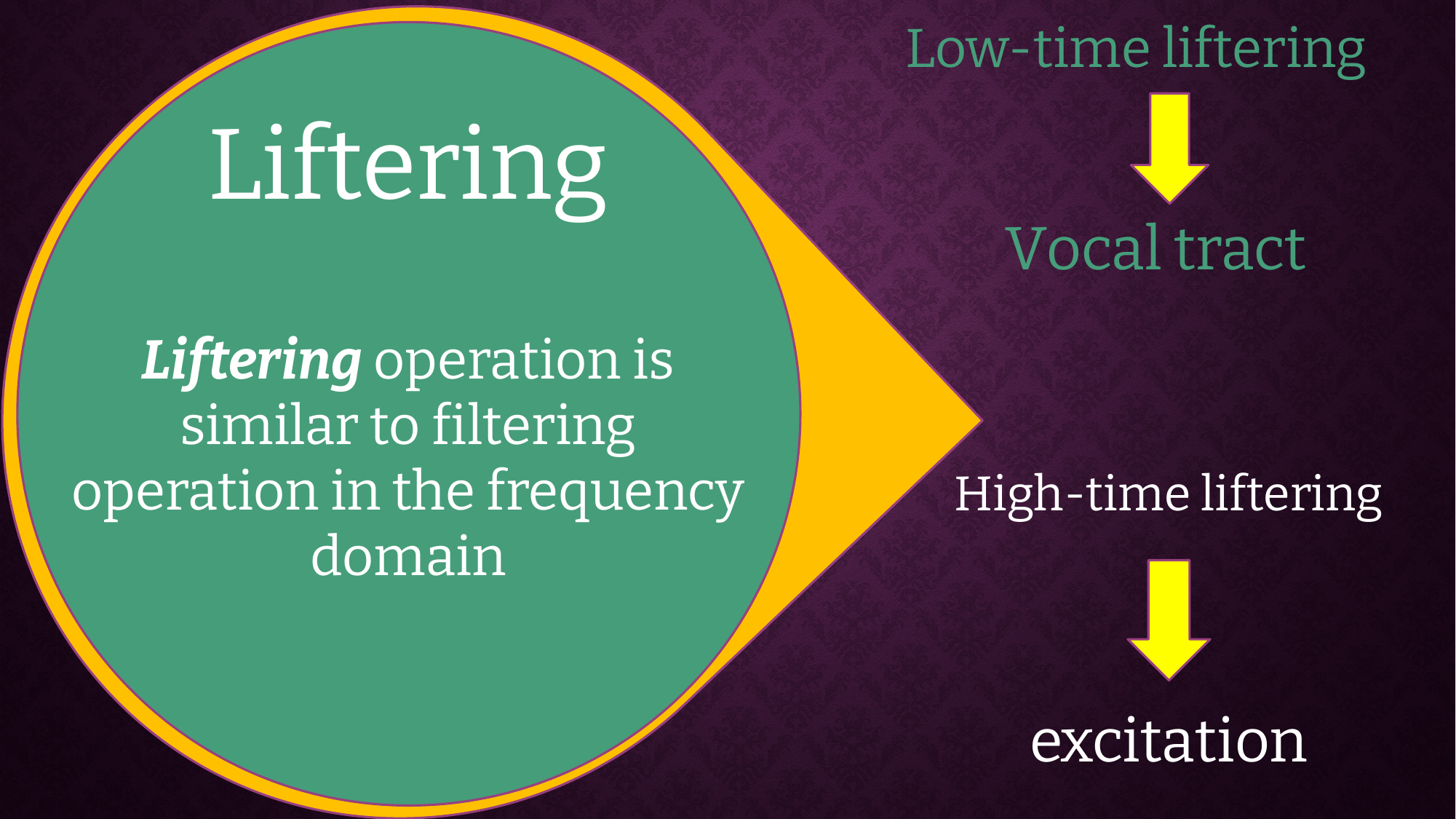

Low-time liftering

Liftering

Vocal tract
Liftering operation is similar to filtering operation in the frequency domain
High-time liftering

excitation